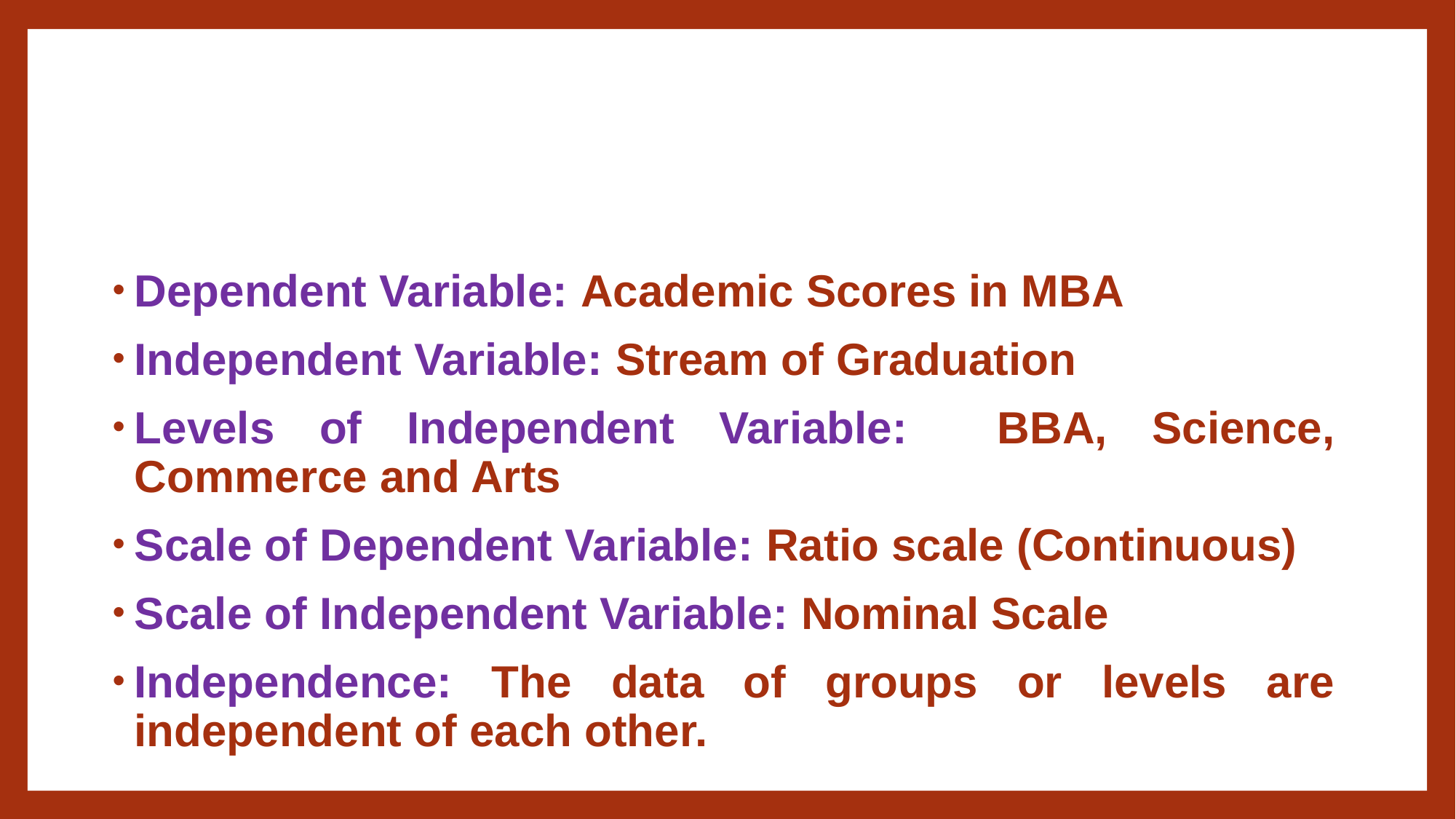

#
Dependent Variable: Academic Scores in MBA
Independent Variable: Stream of Graduation
Levels of Independent Variable:  BBA, Science, Commerce and Arts
Scale of Dependent Variable: Ratio scale (Continuous)
Scale of Independent Variable: Nominal Scale
Independence: The data of groups or levels are independent of each other.